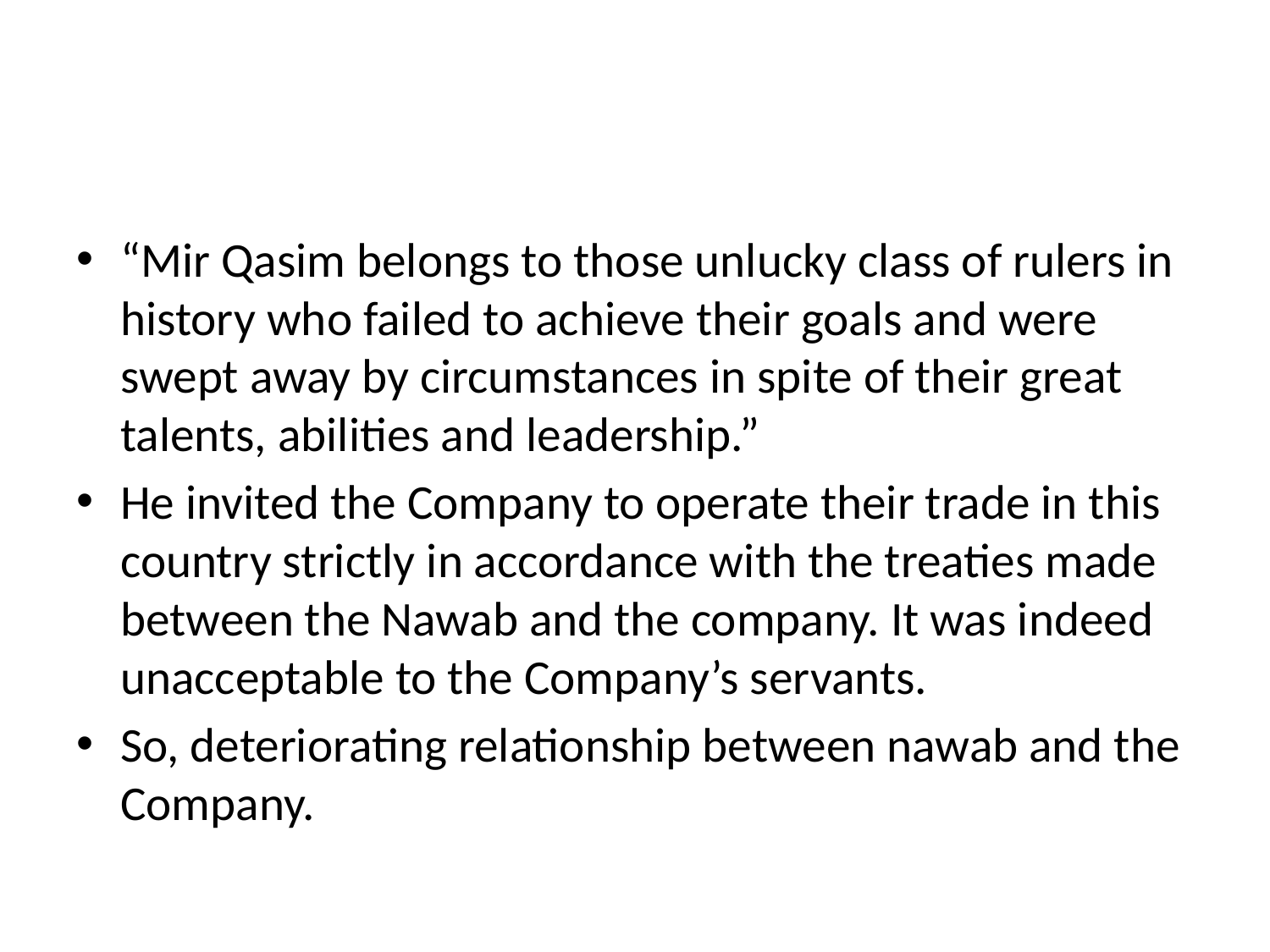

#
“Mir Qasim belongs to those unlucky class of rulers in history who failed to achieve their goals and were swept away by circumstances in spite of their great talents, abilities and leadership.”
He invited the Company to operate their trade in this country strictly in accordance with the treaties made between the Nawab and the company. It was indeed unacceptable to the Company’s servants.
So, deteriorating relationship between nawab and the Company.